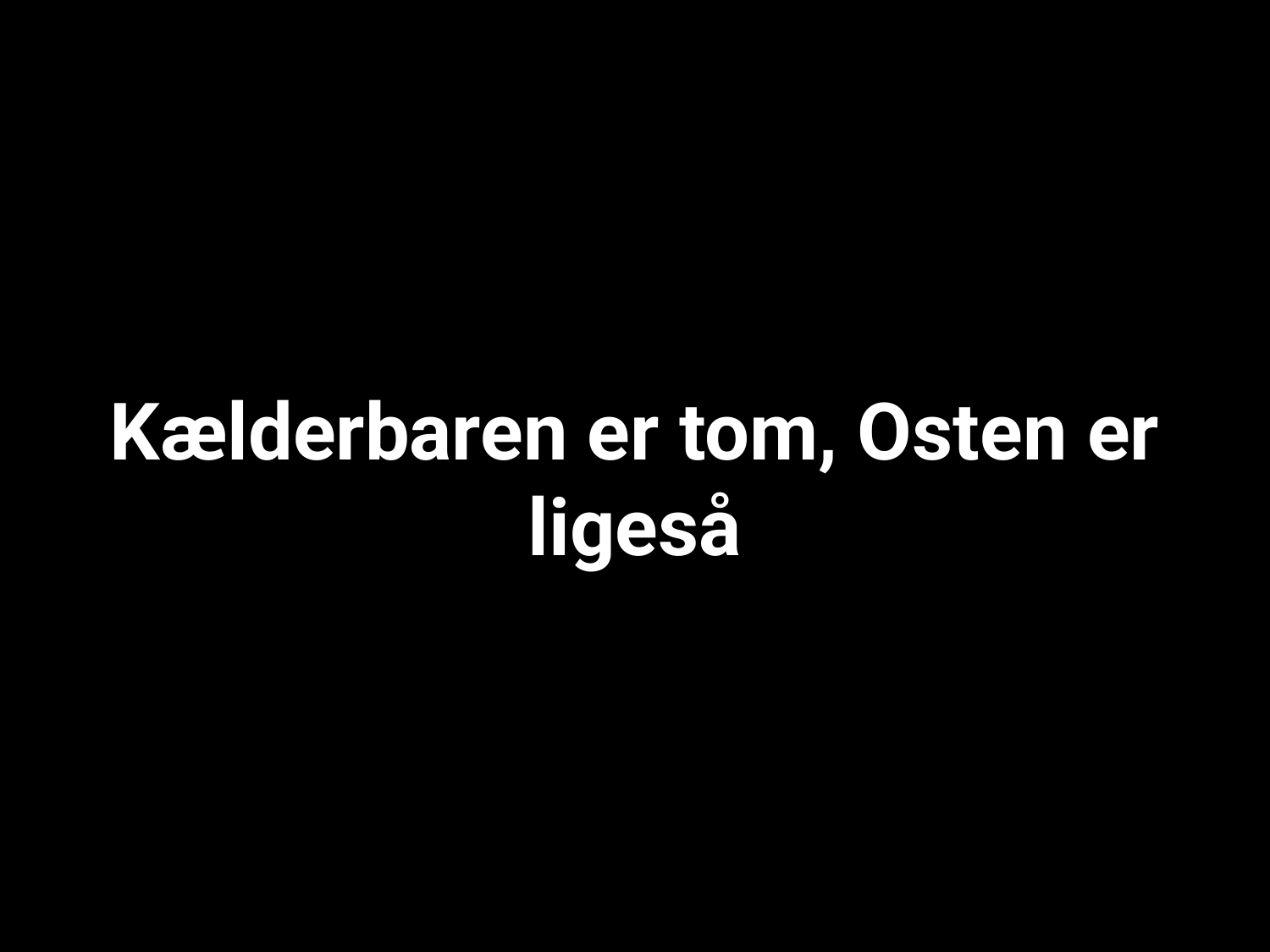

# Kælderbaren er tom, Osten er ligeså